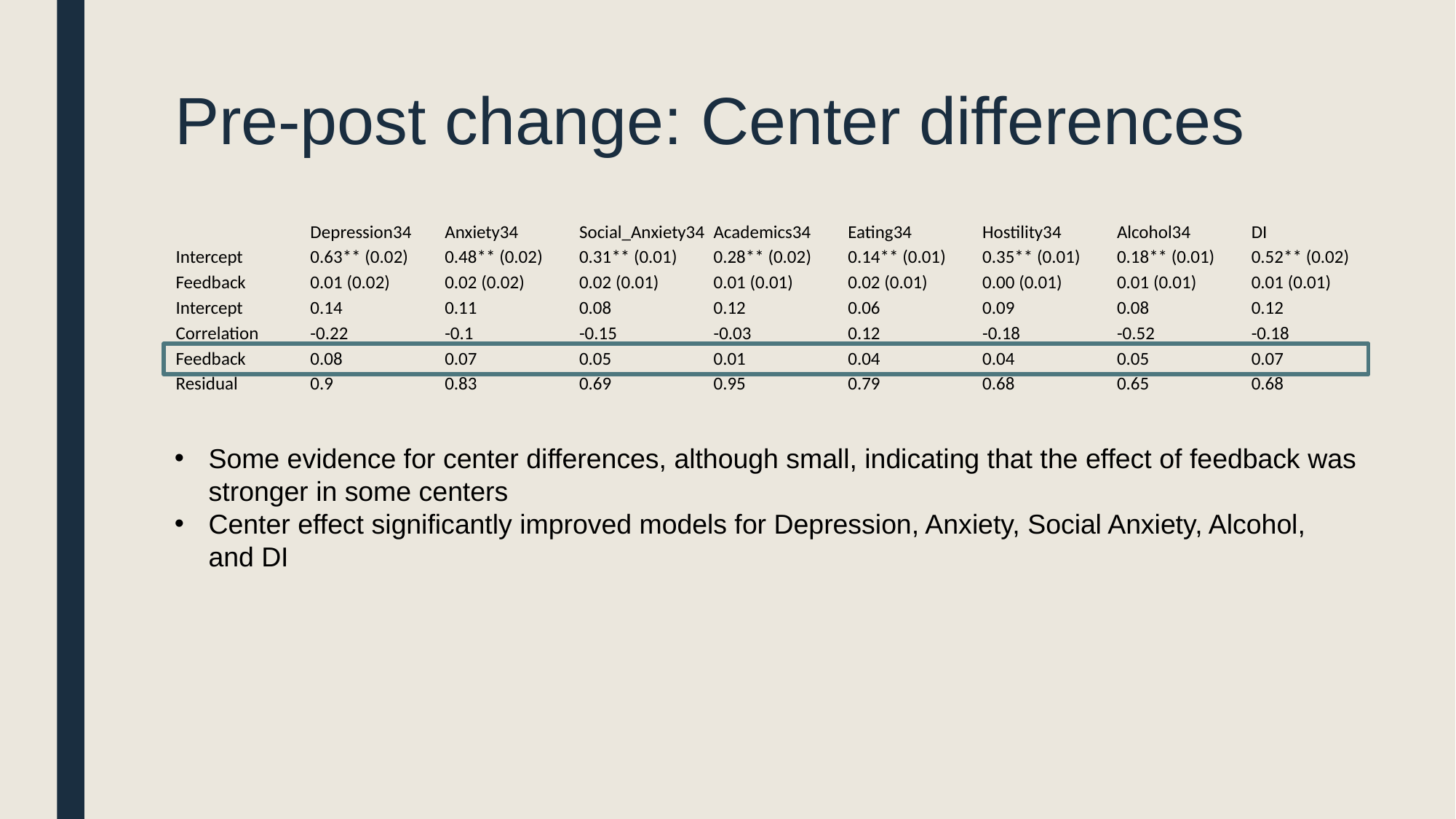

# Pre-post change: Center differences
|  | Depression34 | Anxiety34 | Social\_Anxiety34 | Academics34 | Eating34 | Hostility34 | Alcohol34 | DI |
| --- | --- | --- | --- | --- | --- | --- | --- | --- |
| Intercept | 0.63\*\* (0.02) | 0.48\*\* (0.02) | 0.31\*\* (0.01) | 0.28\*\* (0.02) | 0.14\*\* (0.01) | 0.35\*\* (0.01) | 0.18\*\* (0.01) | 0.52\*\* (0.02) |
| Feedback | 0.01 (0.02) | 0.02 (0.02) | 0.02 (0.01) | 0.01 (0.01) | 0.02 (0.01) | 0.00 (0.01) | 0.01 (0.01) | 0.01 (0.01) |
| Intercept | 0.14 | 0.11 | 0.08 | 0.12 | 0.06 | 0.09 | 0.08 | 0.12 |
| Correlation | -0.22 | -0.1 | -0.15 | -0.03 | 0.12 | -0.18 | -0.52 | -0.18 |
| Feedback | 0.08 | 0.07 | 0.05 | 0.01 | 0.04 | 0.04 | 0.05 | 0.07 |
| Residual | 0.9 | 0.83 | 0.69 | 0.95 | 0.79 | 0.68 | 0.65 | 0.68 |

Some evidence for center differences, although small, indicating that the effect of feedback was stronger in some centers
Center effect significantly improved models for Depression, Anxiety, Social Anxiety, Alcohol, and DI